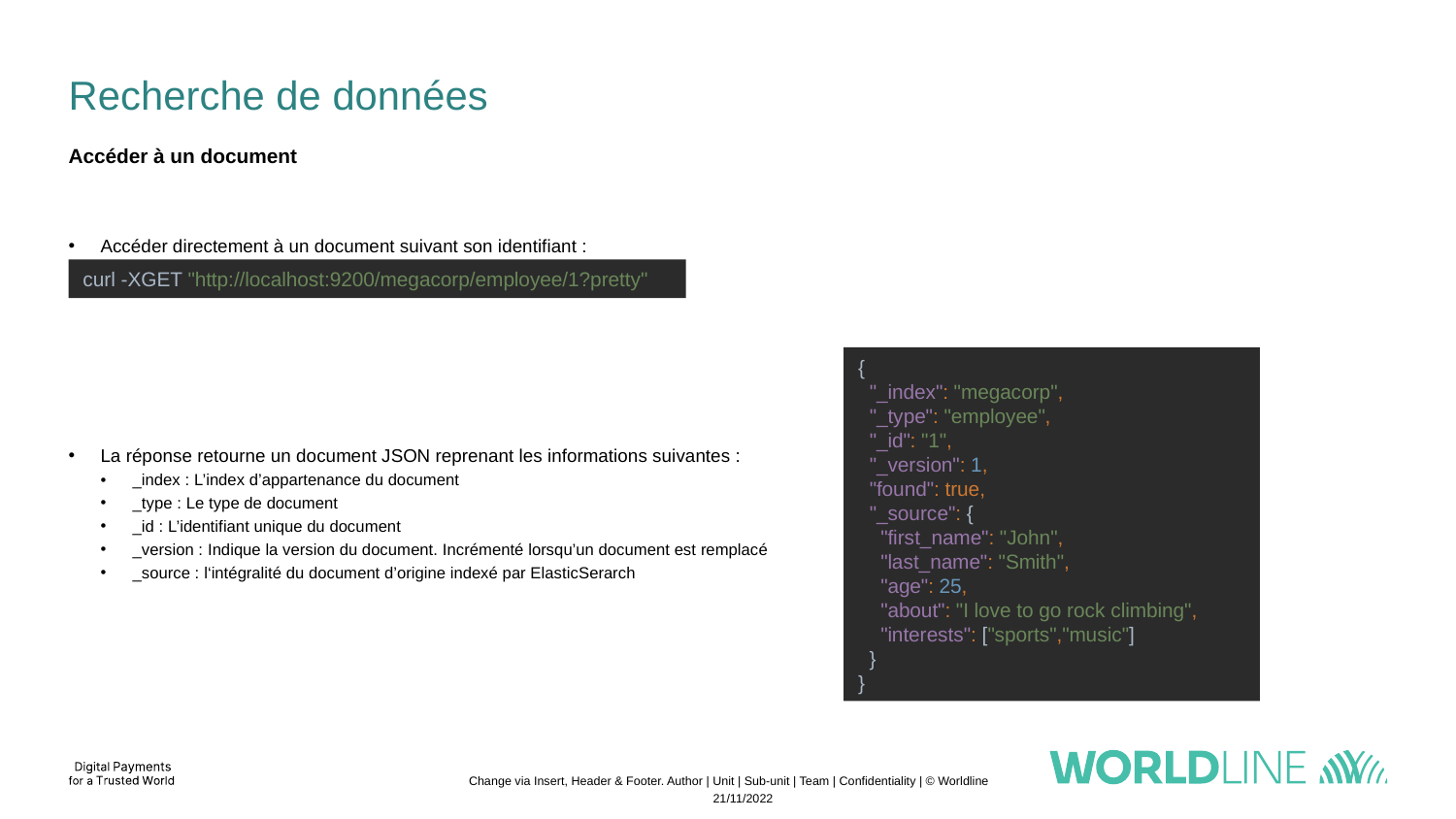

# Recherche de données
Accéder à un document
Accéder directement à un document suivant son identifiant :

La réponse retourne un document JSON reprenant les informations suivantes :
_index : L’index d’appartenance du document
_type : Le type de document
_id : L’identifiant unique du document
_version : Indique la version du document. Incrémenté lorsqu’un document est remplacé
_source : l‘intégralité du document d’origine indexé par ElasticSerarch
curl -XGET "http://localhost:9200/megacorp/employee/1?pretty"
{
  "_index": "megacorp",
  "_type": "employee",
  "_id": "1",
  "_version": 1,
  "found": true,
  "_source": {
    "first_name": "John",
    "last_name": "Smith",
    "age": 25,
    "about": "I love to go rock climbing",
    "interests": ["sports","music"]
  }
}
Change via Insert, Header & Footer. Author | Unit | Sub-unit | Team | Confidentiality | © Worldline
21/11/2022